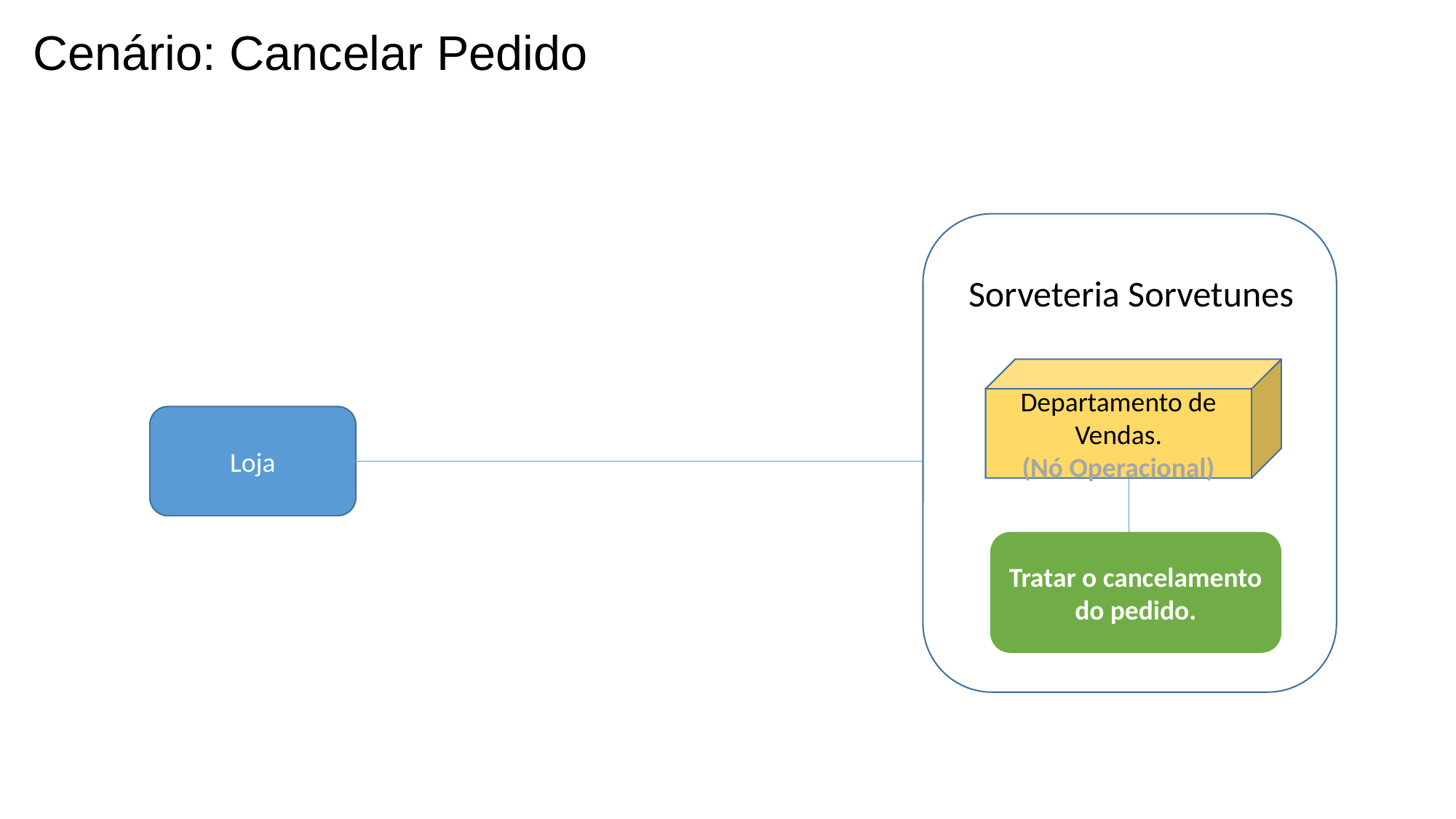

Cenário: Cancelar Pedido

Sorveteria Sorvetunes

Departamento de Vendas.
(Nó Operacional)

Loja
Tratar o cancelamento do pedido.